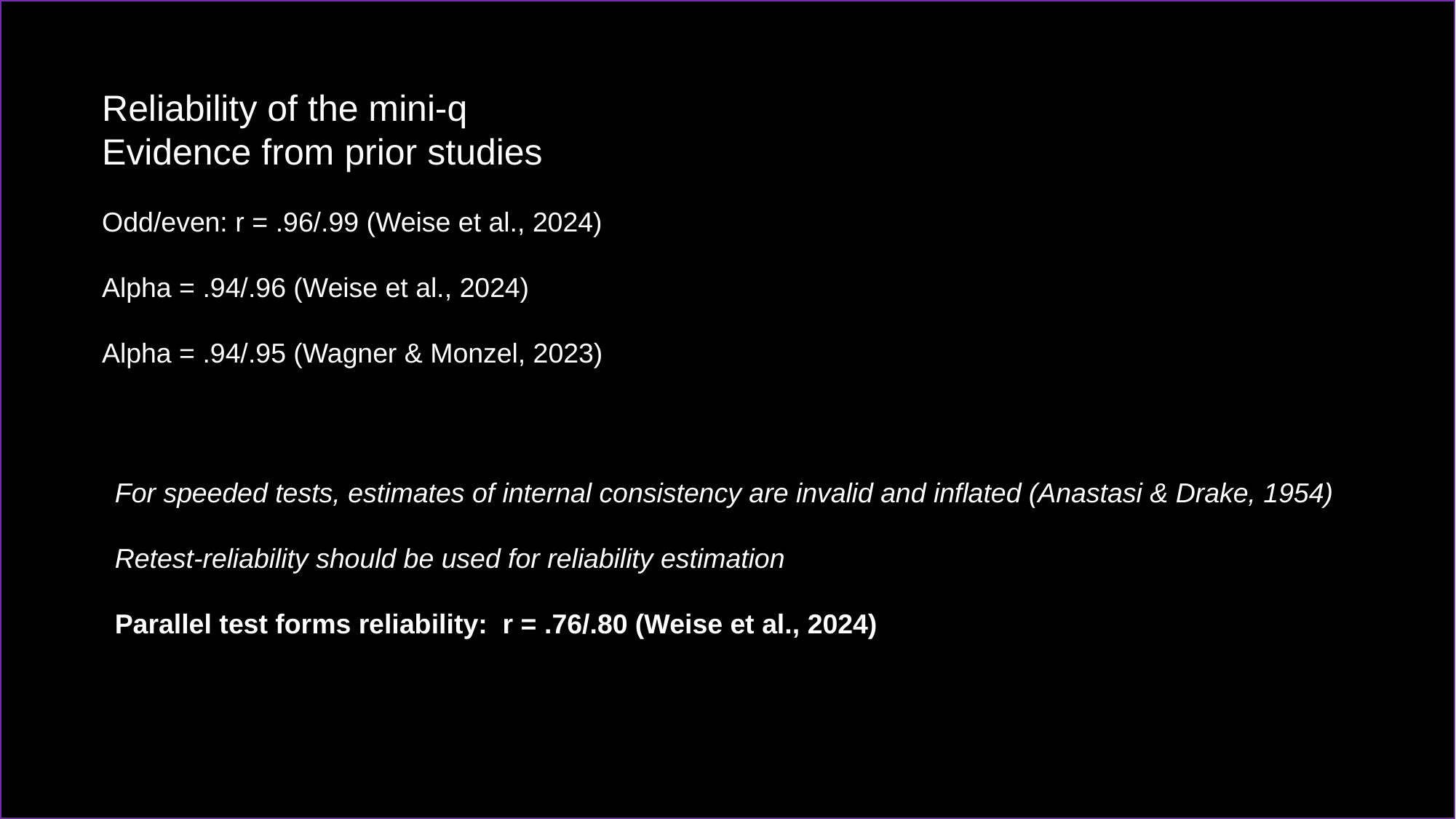

Reliability of the mini-q
Evidence from prior studies

Odd/even: r = .96/.99 (Weise et al., 2024)

Alpha = .94/.96 (Weise et al., 2024)

Alpha = .94/.95 (Wagner & Monzel, 2023)

For speeded tests, estimates of internal consistency are invalid and inflated (Anastasi & Drake, 1954)

Retest-reliability should be used for reliability estimation

Parallel test forms reliability:  r = .76/.80 (Weise et al., 2024)